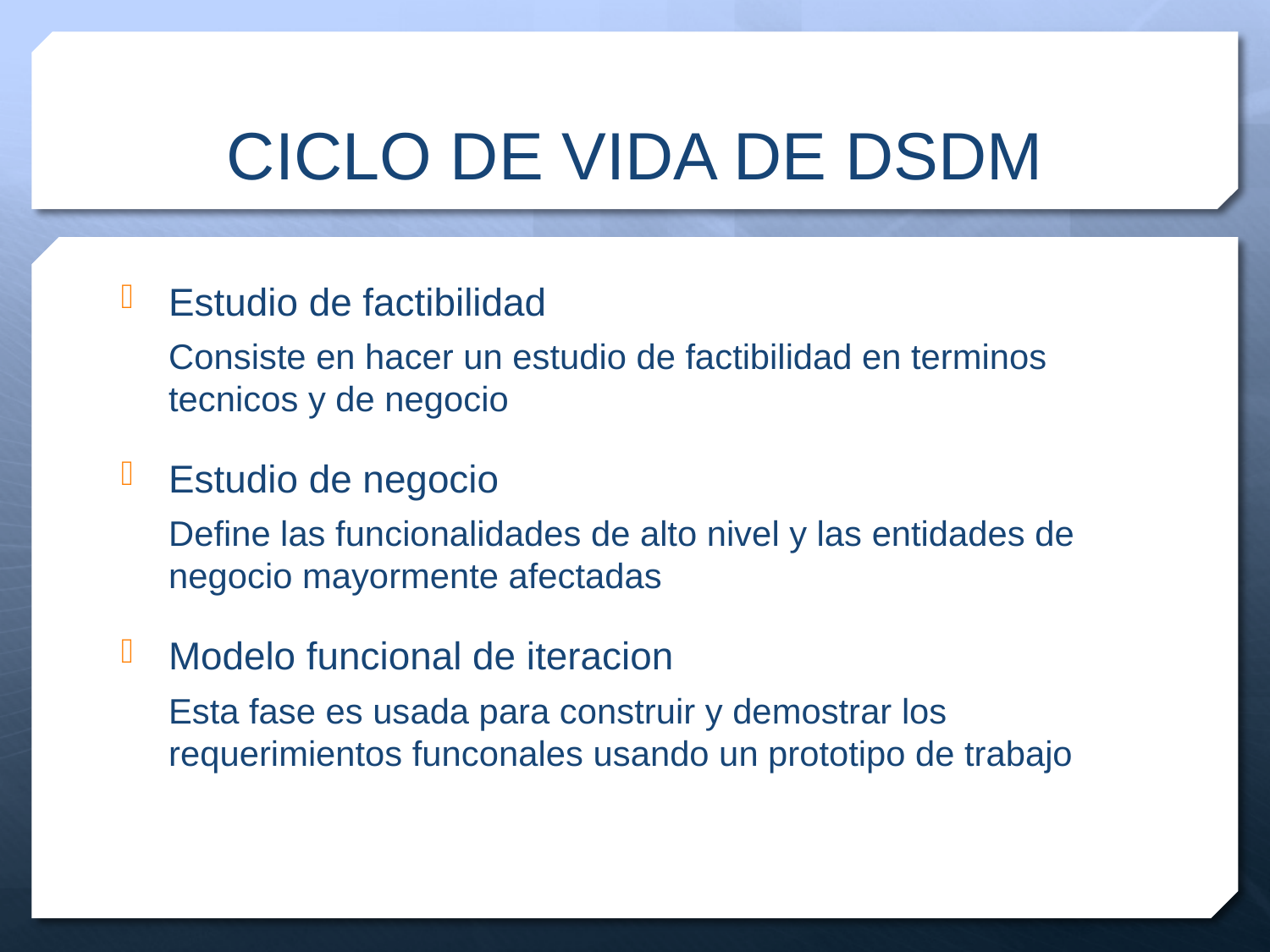

# CICLO DE VIDA DE DSDM
Estudio de factibilidad
Consiste en hacer un estudio de factibilidad en terminos tecnicos y de negocio
Estudio de negocio
Define las funcionalidades de alto nivel y las entidades de negocio mayormente afectadas
Modelo funcional de iteracion
Esta fase es usada para construir y demostrar los requerimientos funconales usando un prototipo de trabajo